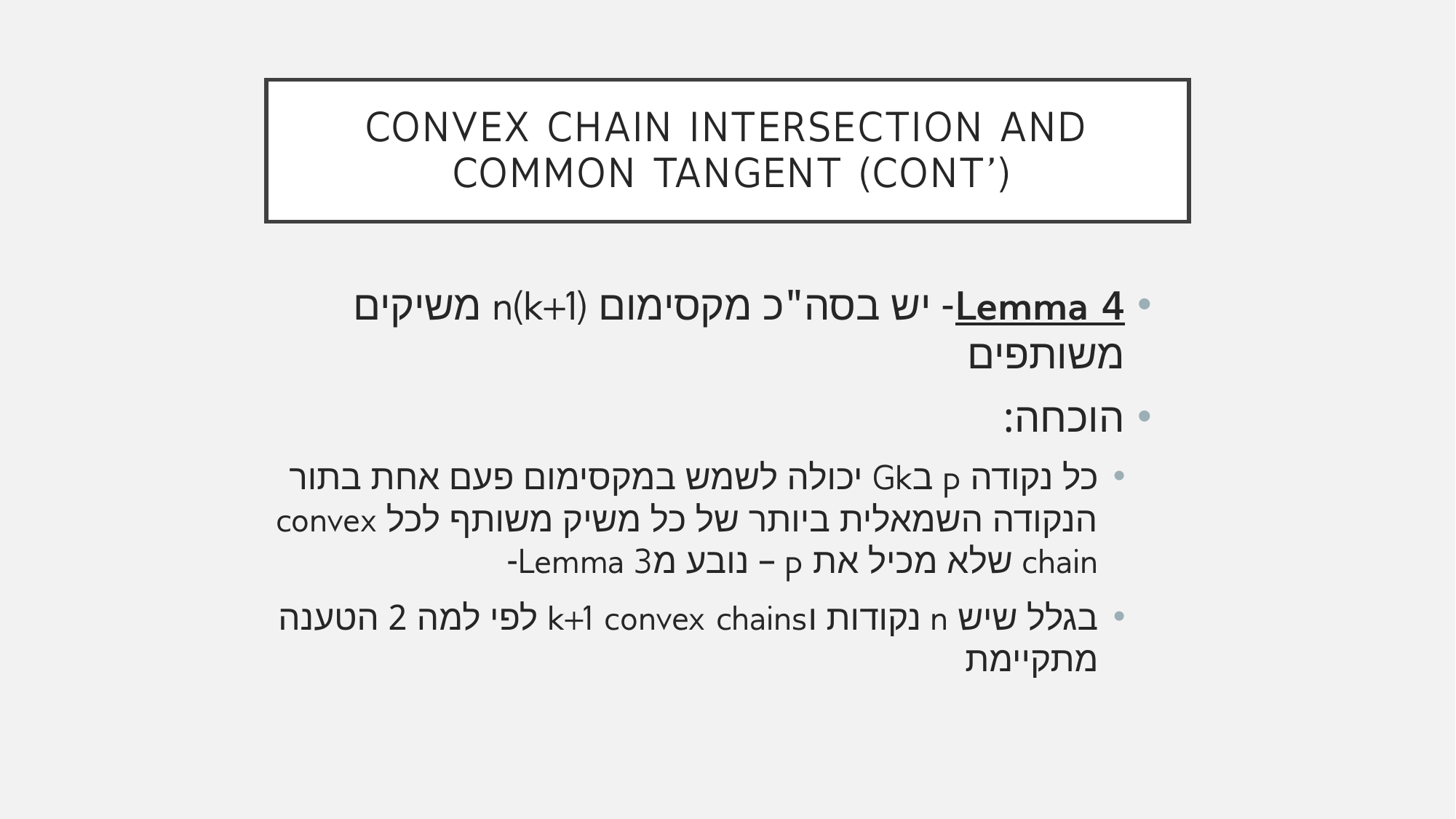

# Convex chain intersection and common tangent (cont’)
Lemma 4- יש בסה"כ מקסימום n(k+1) משיקים משותפים
הוכחה:
כל נקודה p בGk יכולה לשמש במקסימום פעם אחת בתור הנקודה השמאלית ביותר של כל משיק משותף לכל convex chain שלא מכיל את p – נובע מLemma 3-
בגלל שיש n נקודות וk+1 convex chains לפי למה 2 הטענה מתקיימת